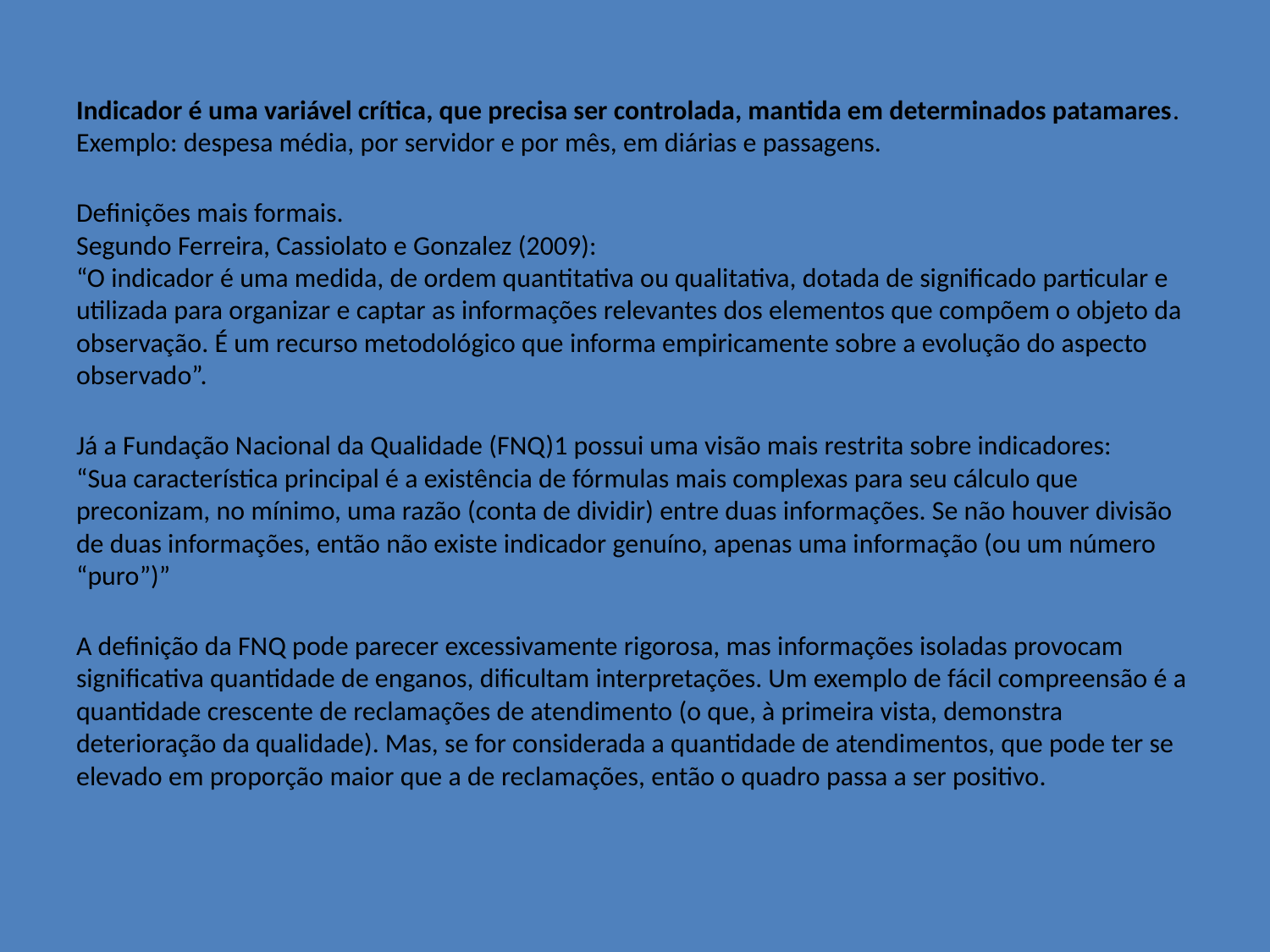

Indicador é uma variável crítica, que precisa ser controlada, mantida em determinados patamares.
Exemplo: despesa média, por servidor e por mês, em diárias e passagens.
Definições mais formais.
Segundo Ferreira, Cassiolato e Gonzalez (2009):
“O indicador é uma medida, de ordem quantitativa ou qualitativa, dotada de significado particular e utilizada para organizar e captar as informações relevantes dos elementos que compõem o objeto da observação. É um recurso metodológico que informa empiricamente sobre a evolução do aspecto observado”.
Já a Fundação Nacional da Qualidade (FNQ)1 possui uma visão mais restrita sobre indicadores:
“Sua característica principal é a existência de fórmulas mais complexas para seu cálculo que preconizam, no mínimo, uma razão (conta de dividir) entre duas informações. Se não houver divisão de duas informações, então não existe indicador genuíno, apenas uma informação (ou um número “puro”)”
A definição da FNQ pode parecer excessivamente rigorosa, mas informações isoladas provocam significativa quantidade de enganos, dificultam interpretações. Um exemplo de fácil compreensão é a quantidade crescente de reclamações de atendimento (o que, à primeira vista, demonstra deterioração da qualidade). Mas, se for considerada a quantidade de atendimentos, que pode ter se elevado em proporção maior que a de reclamações, então o quadro passa a ser positivo.